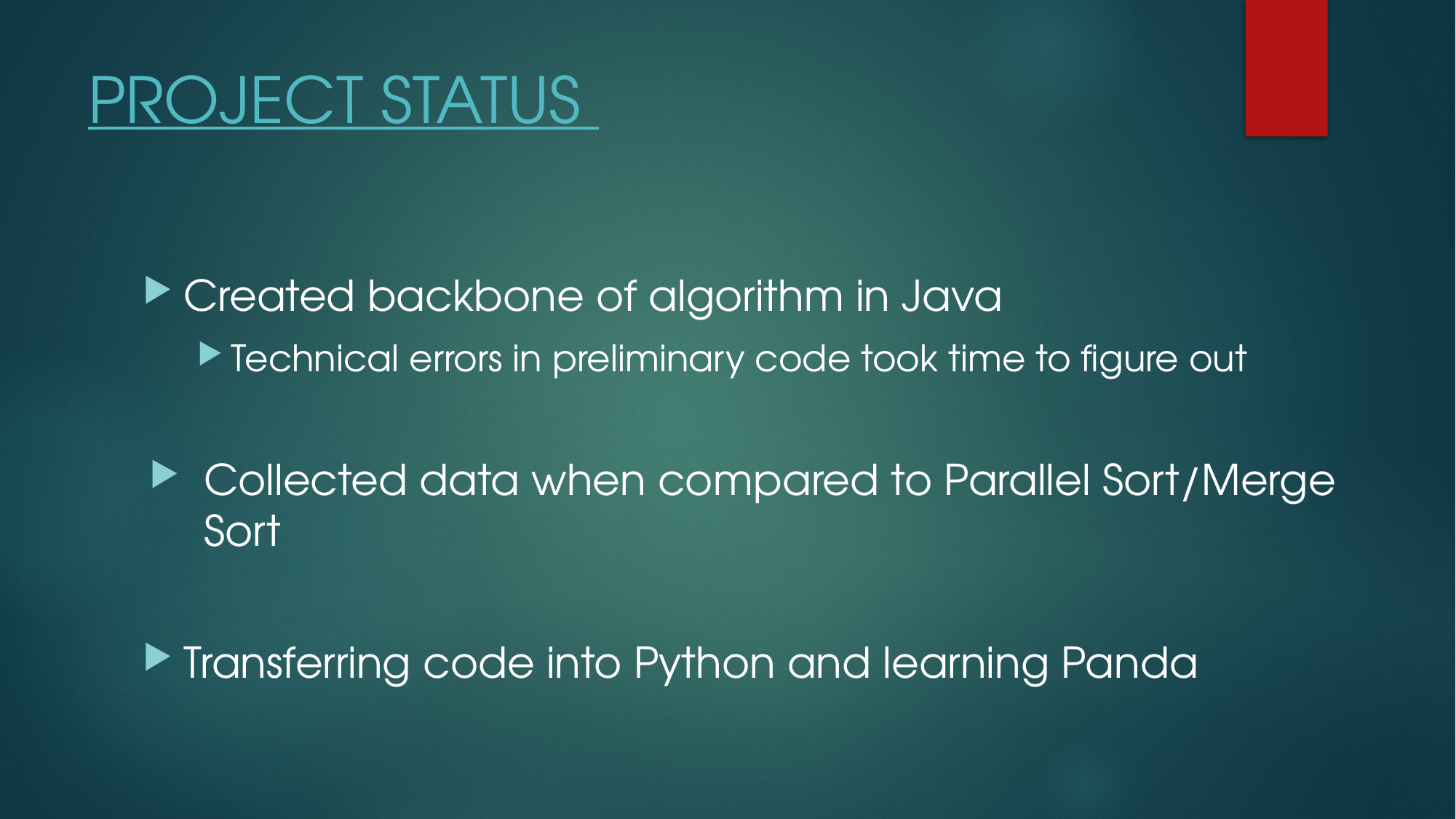

# PROJECT STATUS
Created backbone of algorithm in Java
Technical errors in preliminary code took time to figure out

Collected data when compared to Parallel Sort/Merge Sort

Transferring code into Python and learning Panda